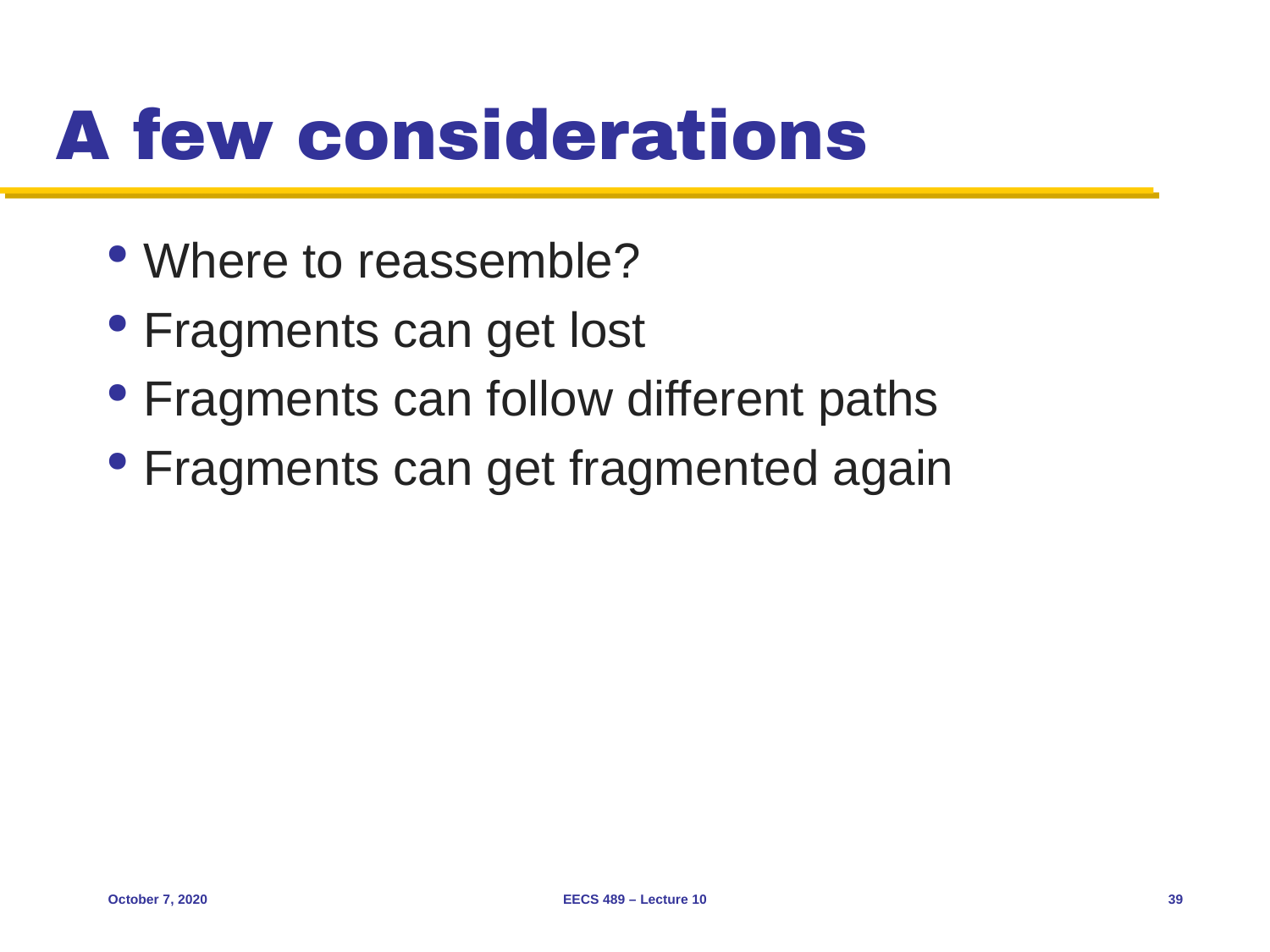

# A few considerations
Where to reassemble?
Fragments can get lost
Fragments can follow different paths
Fragments can get fragmented again
October 7, 2020
EECS 489 – Lecture 10
39